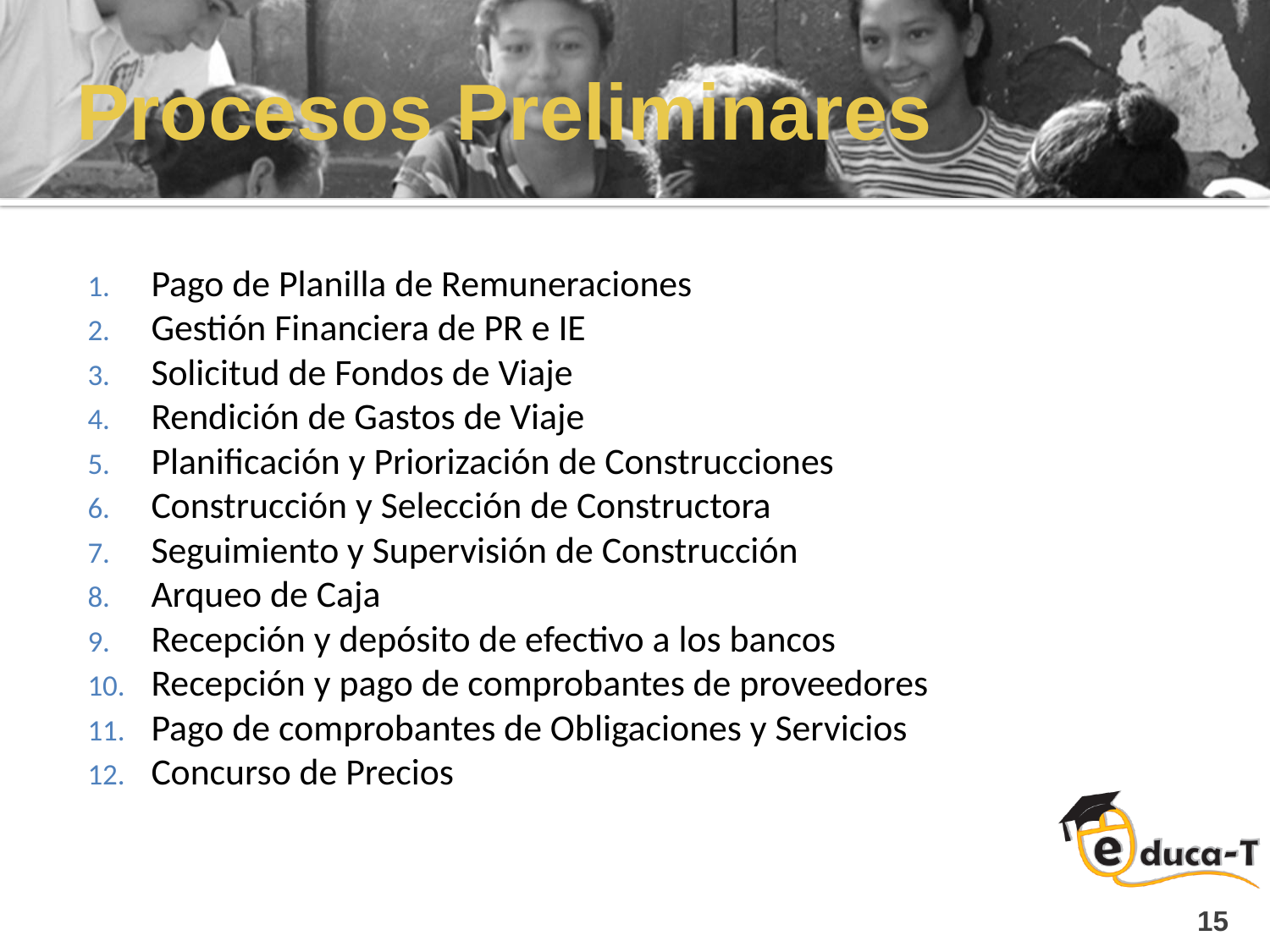

# Procesos Preliminares
Pago de Planilla de Remuneraciones
Gestión Financiera de PR e IE
Solicitud de Fondos de Viaje
Rendición de Gastos de Viaje
Planificación y Priorización de Construcciones
Construcción y Selección de Constructora
Seguimiento y Supervisión de Construcción
Arqueo de Caja
Recepción y depósito de efectivo a los bancos
Recepción y pago de comprobantes de proveedores
Pago de comprobantes de Obligaciones y Servicios
Concurso de Precios

15